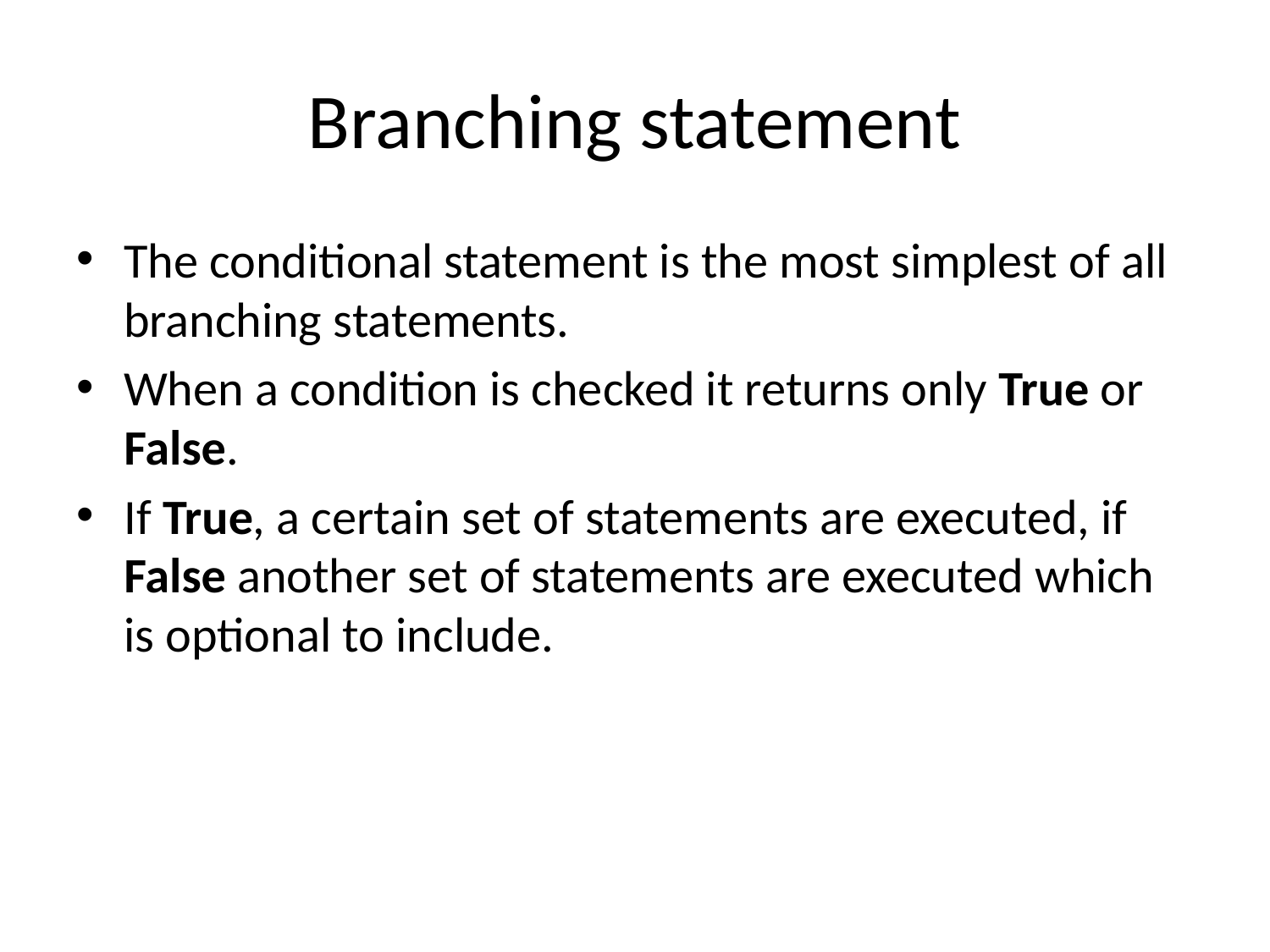

# Branching statement
The conditional statement is the most simplest of all branching statements.
When a condition is checked it returns only True or False.
If True, a certain set of statements are executed, if False another set of statements are executed which is optional to include.